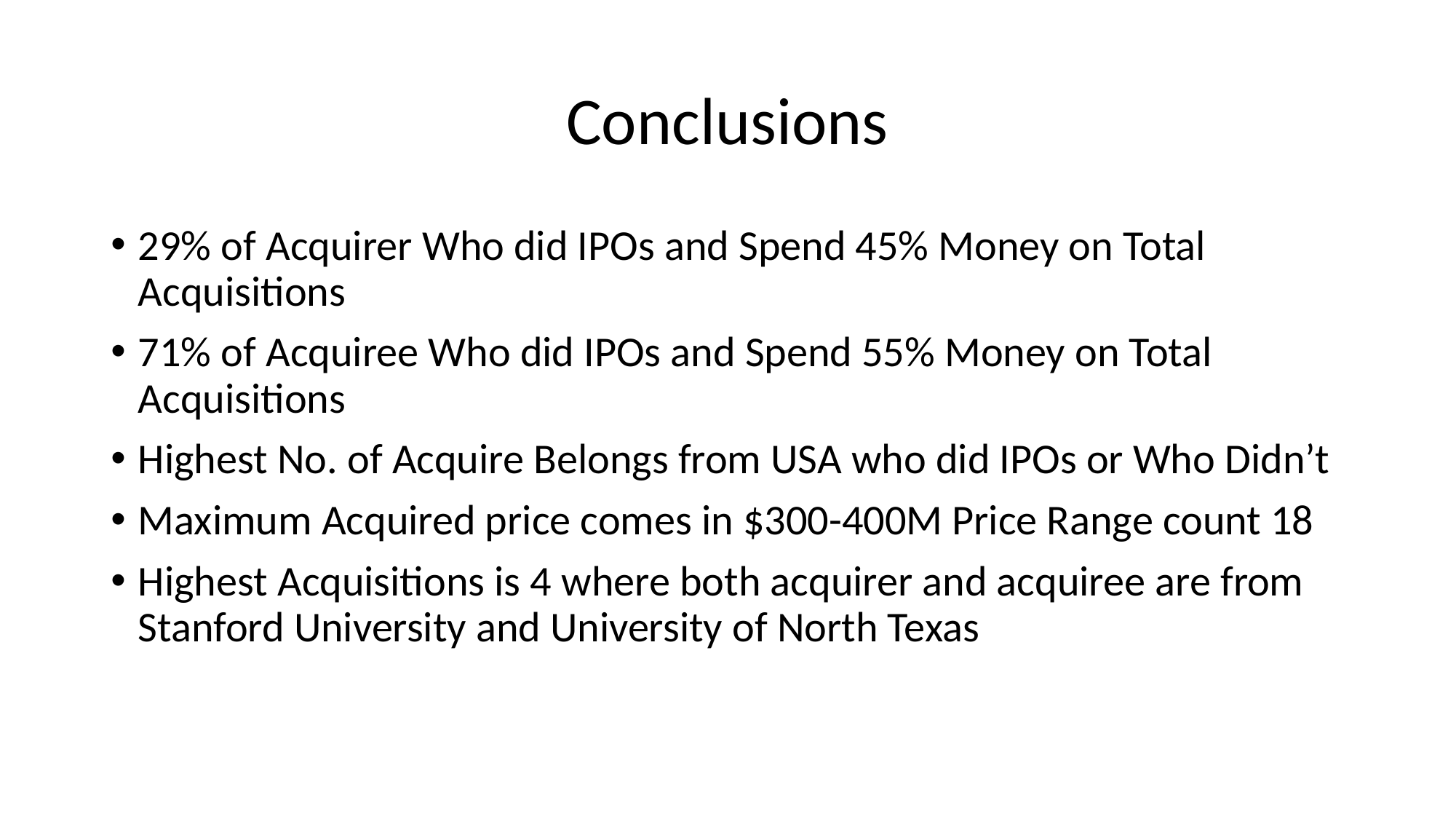

# Conclusions
29% of Acquirer Who did IPOs and Spend 45% Money on Total Acquisitions
71% of Acquiree Who did IPOs and Spend 55% Money on Total Acquisitions
Highest No. of Acquire Belongs from USA who did IPOs or Who Didn’t
Maximum Acquired price comes in $300-400M Price Range count 18
Highest Acquisitions is 4 where both acquirer and acquiree are from Stanford University and University of North Texas